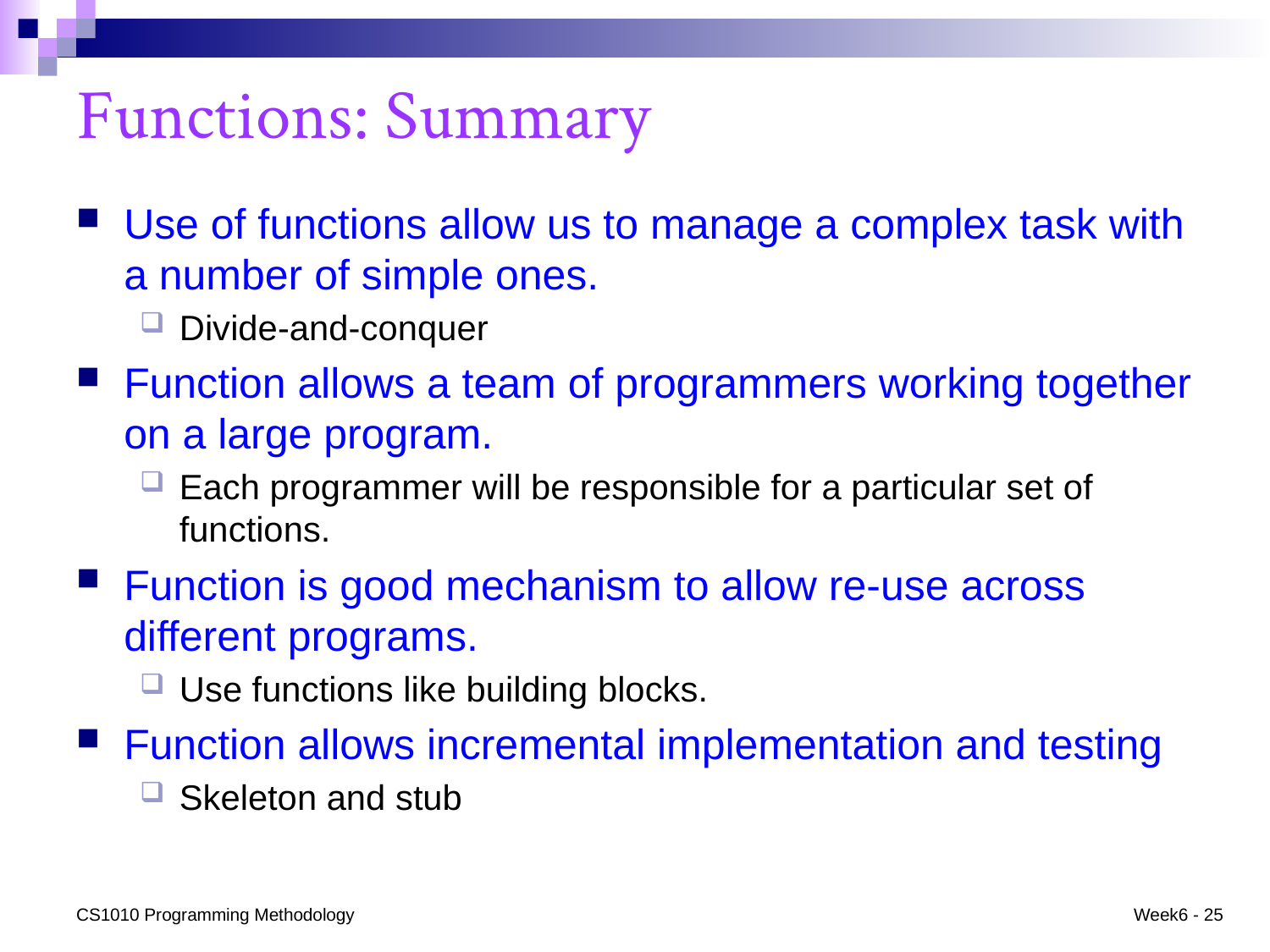

# Functions: Summary
Use of functions allow us to manage a complex task with a number of simple ones.
Divide-and-conquer
Function allows a team of programmers working together on a large program.
Each programmer will be responsible for a particular set of functions.
Function is good mechanism to allow re-use across different programs.
Use functions like building blocks.
Function allows incremental implementation and testing
Skeleton and stub
CS1010 Programming Methodology
Week6 - 25